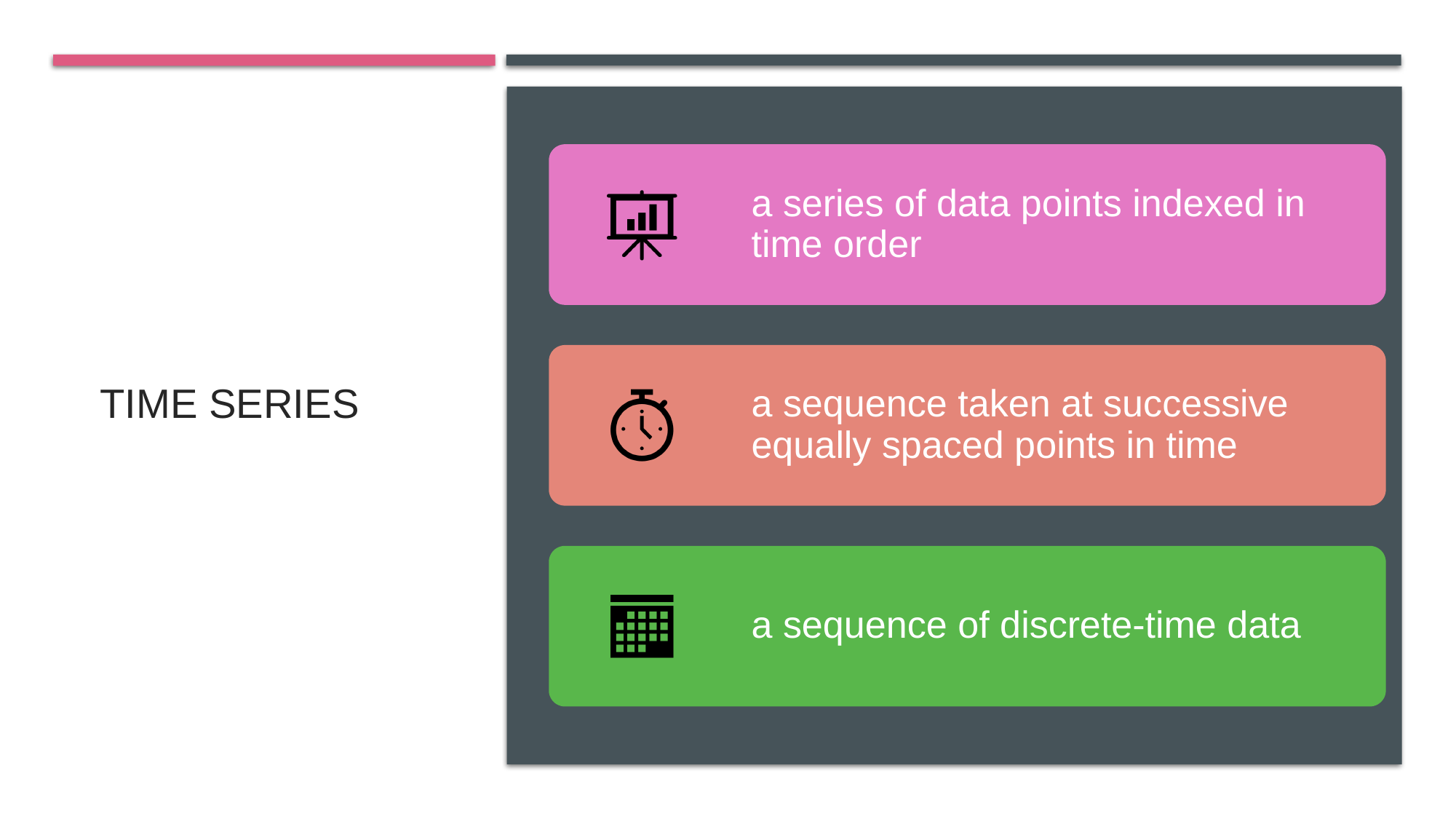

# Time Series
a series of data points indexed in time order
a sequence taken at successive equally spaced points in time
a sequence of discrete-time data